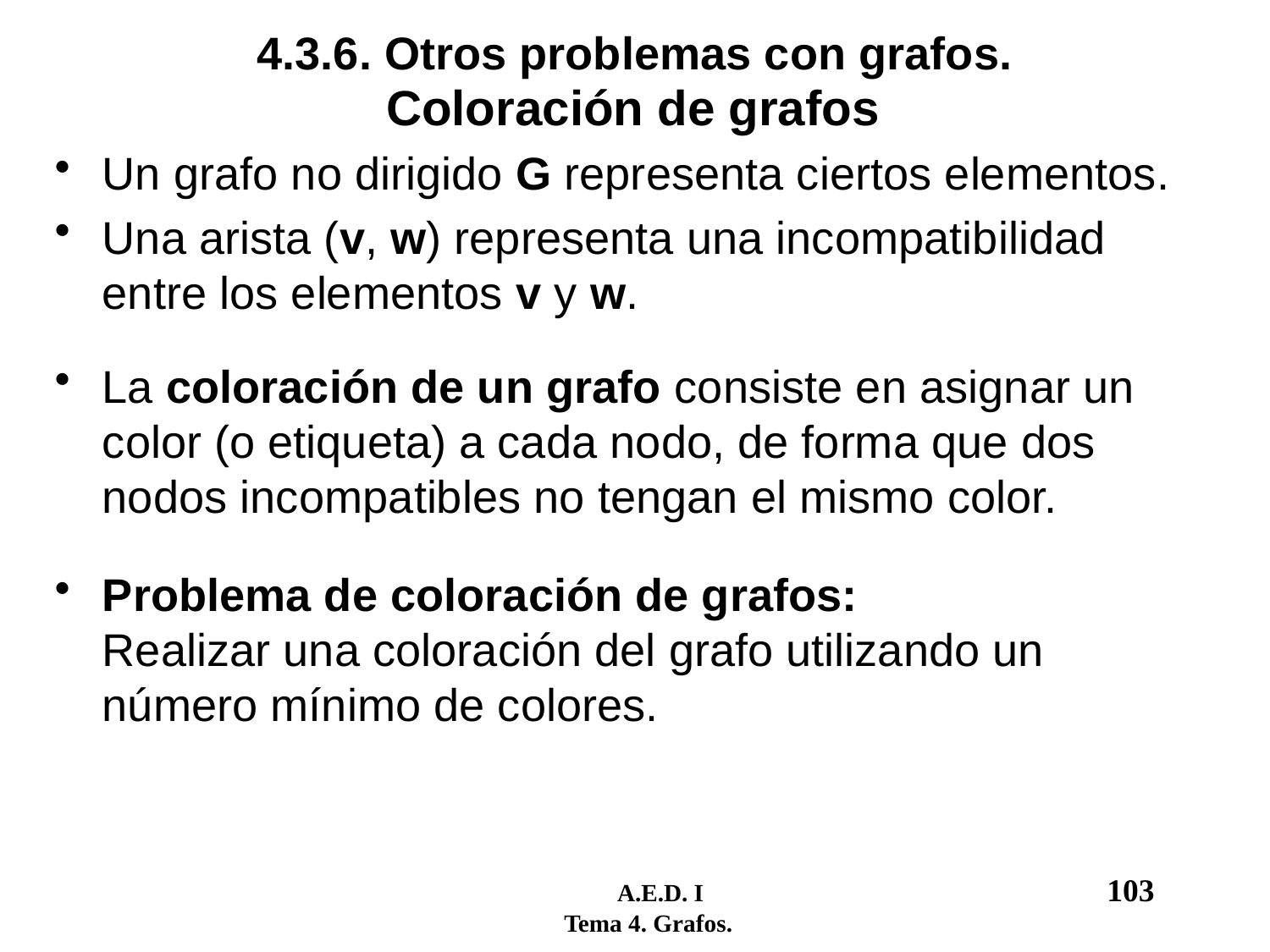

# 4.3.6. Otros problemas con grafos.
Coloración de grafos
Un grafo no dirigido G representa ciertos elementos.
Una arista (v, w) representa una incompatibilidad entre los elementos v y w.

La coloración de un grafo consiste en asignar un color (o etiqueta) a cada nodo, de forma que dos nodos incompatibles no tengan el mismo color.

Problema de coloración de grafos:
	Realizar una coloración del grafo utilizando un número mínimo de colores.
	   A.E.D. I				103
               Tema 4. Grafos.